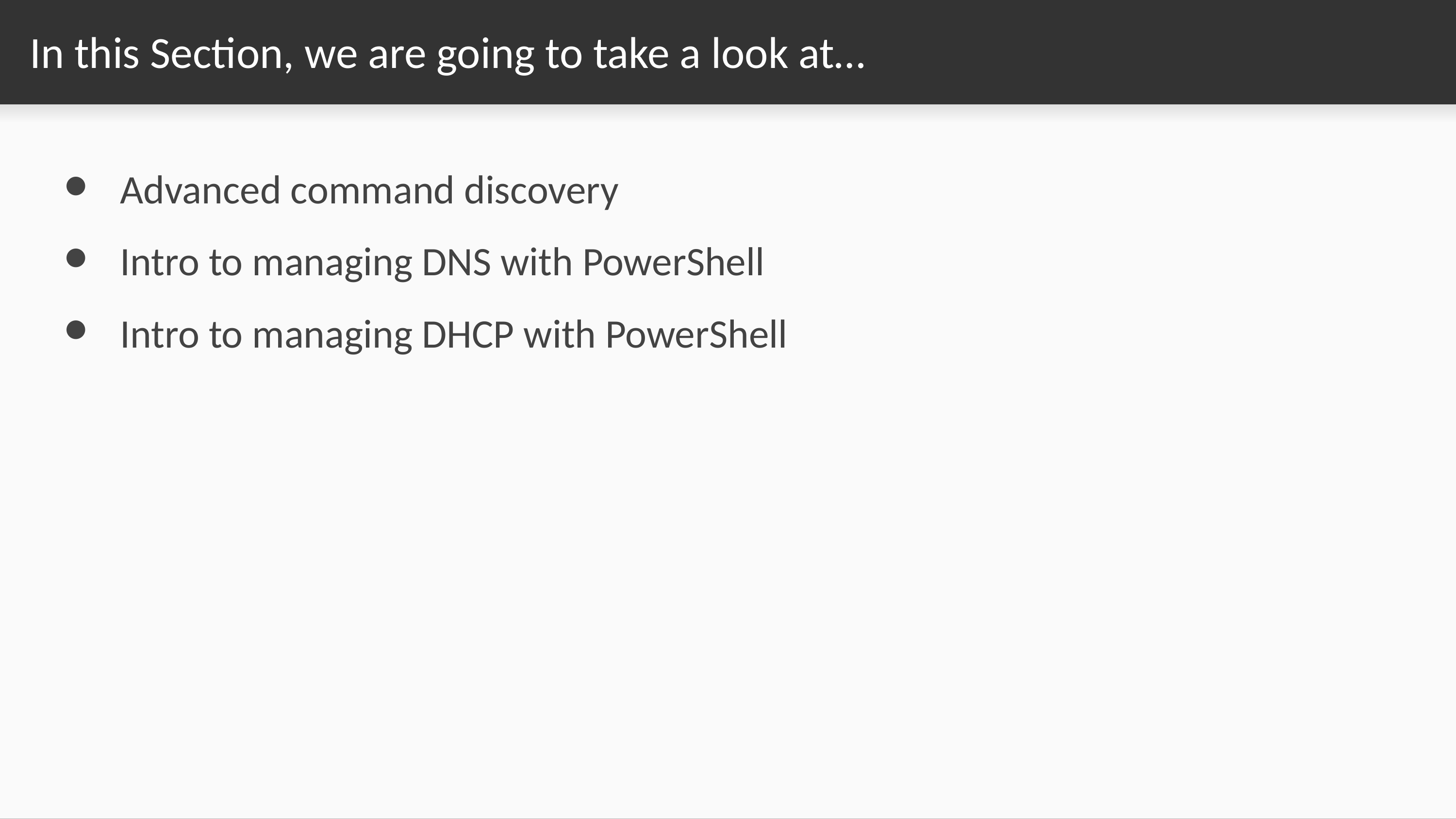

# In this Section, we are going to take a look at…
Advanced command discovery
Intro to managing DNS with PowerShell
Intro to managing DHCP with PowerShell